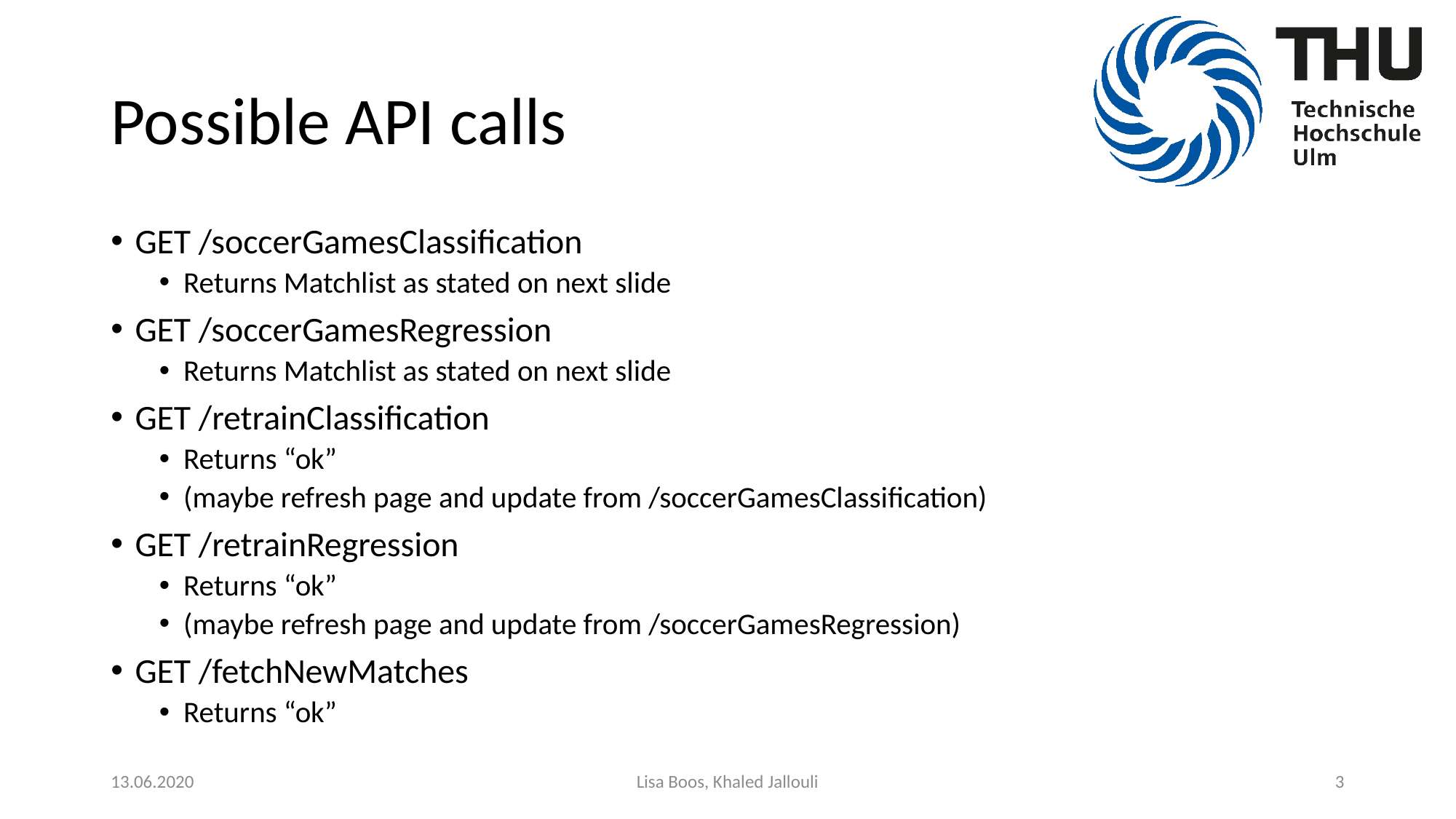

# Possible API calls
GET /soccerGamesClassification
Returns Matchlist as stated on next slide
GET /soccerGamesRegression
Returns Matchlist as stated on next slide
GET /retrainClassification
Returns “ok”
(maybe refresh page and update from /soccerGamesClassification)
GET /retrainRegression
Returns “ok”
(maybe refresh page and update from /soccerGamesRegression)
GET /fetchNewMatches
Returns “ok”
13.06.2020
Lisa Boos, Khaled Jallouli
3